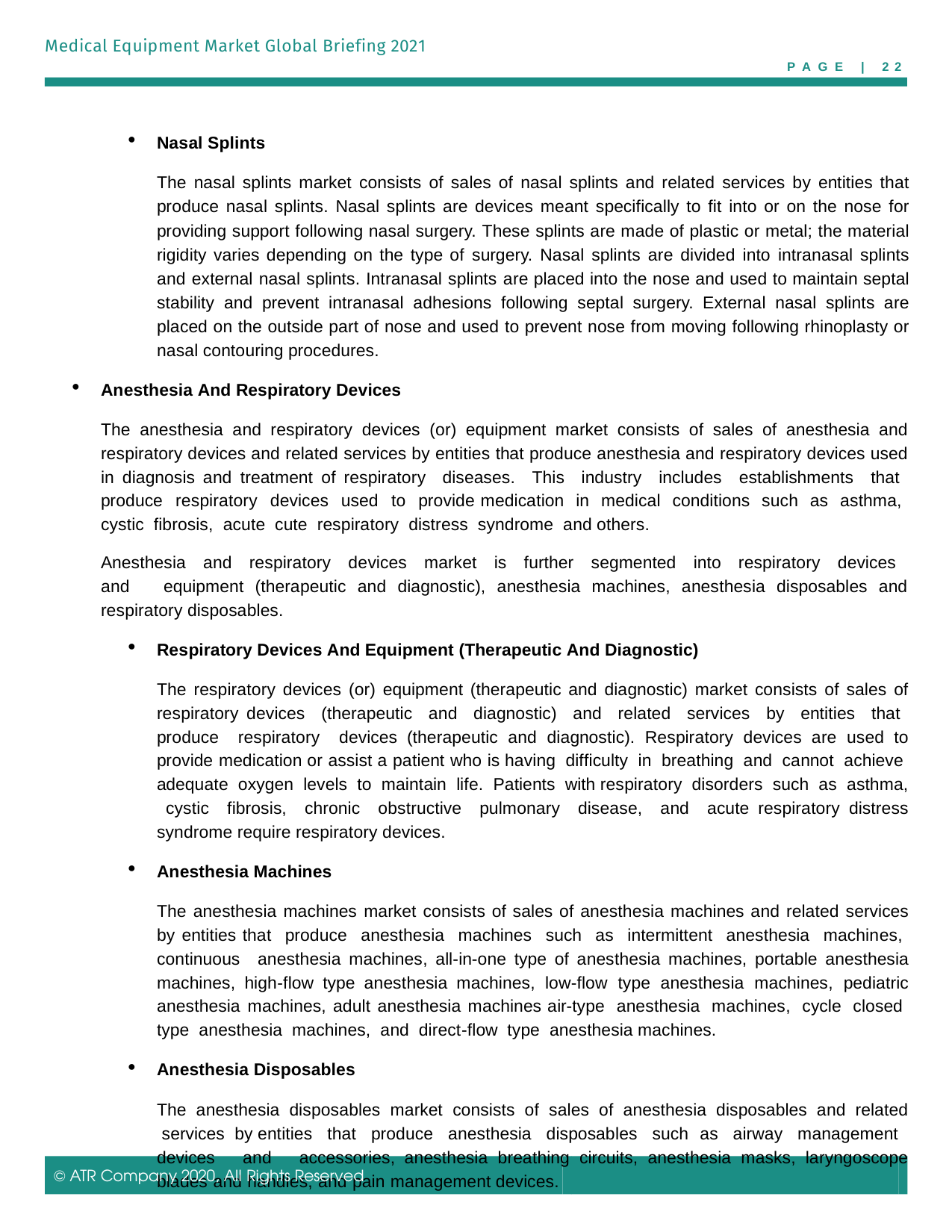

Medical Equipment Market Global Briefing 2021
P  A  G  E     |     2 2

Nasal Splints
The nasal splints market consists of sales of nasal splints and related services by entities that produce nasal splints. Nasal splints are devices meant specifically to fit into or on the nose for providing support following nasal surgery. These splints are made of plastic or metal; the material rigidity varies depending on the type of surgery. Nasal splints are divided into intranasal splints and external nasal splints. Intranasal splints are placed into the nose and used to maintain septal stability and prevent intranasal adhesions following septal surgery. External nasal splints are placed on the outside part of nose and used to prevent nose from moving following rhinoplasty or nasal contouring procedures.

Anesthesia And Respiratory Devices
The anesthesia and respiratory devices (or) equipment market consists of sales of anesthesia and respiratory devices and related services by entities that produce anesthesia and respiratory devices used in diagnosis and treatment of respiratory  diseases.  This  industry  includes  establishments  that  produce  respiratory  devices  used  to  provide medication  in  medical  conditions  such  as  asthma,  cystic  fibrosis,  acute  cute  respiratory  distress  syndrome  and others.
Anesthesia   and   respiratory   devices   market   is   further   segmented   into   respiratory   devices   and   equipment (therapeutic and diagnostic), anesthesia machines, anesthesia disposables and respiratory disposables.

Respiratory Devices And Equipment (Therapeutic And Diagnostic)
The respiratory devices (or) equipment (therapeutic and diagnostic) market consists of sales of respiratory devices  (therapeutic  and  diagnostic)  and  related  services  by  entities  that  produce  respiratory  devices (therapeutic and diagnostic). Respiratory devices are used to provide medication or assist a patient who is having  difficulty  in  breathing  and  cannot  achieve  adequate  oxygen  levels  to  maintain  life.  Patients  with respiratory  disorders  such  as  asthma,  cystic  fibrosis,  chronic  obstructive  pulmonary  disease,  and  acute respiratory distress syndrome require respiratory devices.

Anesthesia Machines
The anesthesia machines market consists of sales of anesthesia machines and related services by entities that  produce  anesthesia  machines  such  as  intermittent  anesthesia  machines,  continuous  anesthesia machines, all-in-one type of anesthesia machines, portable anesthesia machines, high-flow type anesthesia machines, low-flow type anesthesia machines, pediatric anesthesia machines, adult anesthesia machines air-type  anesthesia  machines,  cycle  closed  type  anesthesia  machines,  and  direct-flow  type  anesthesia machines.

Anesthesia Disposables
The  anesthesia  disposables  market  consists  of  sales  of  anesthesia  disposables  and  related  services  by entities   that   produce   anesthesia   disposables   such  as   airway   management   devices   and   accessories, anesthesia breathing circuits, anesthesia masks, laryngoscope blades and handles, and pain management devices.

© ATR Company 2020, All Rights Reserved